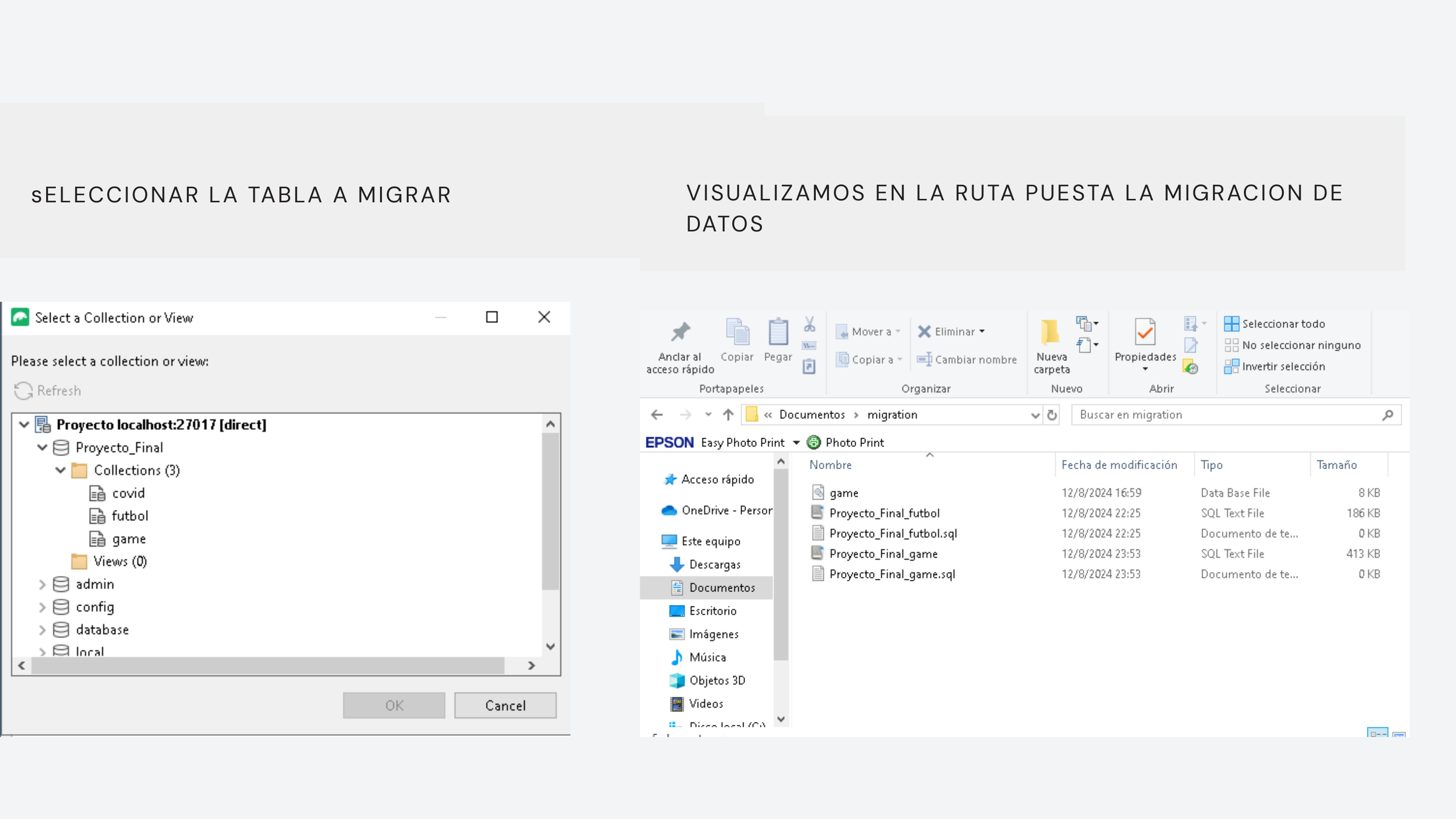

VISUALIZAMOS EN LA RUTA PUESTA LA MIGRACION DE DATOS
sELECCIONAR LA TABLA A MIGRAR